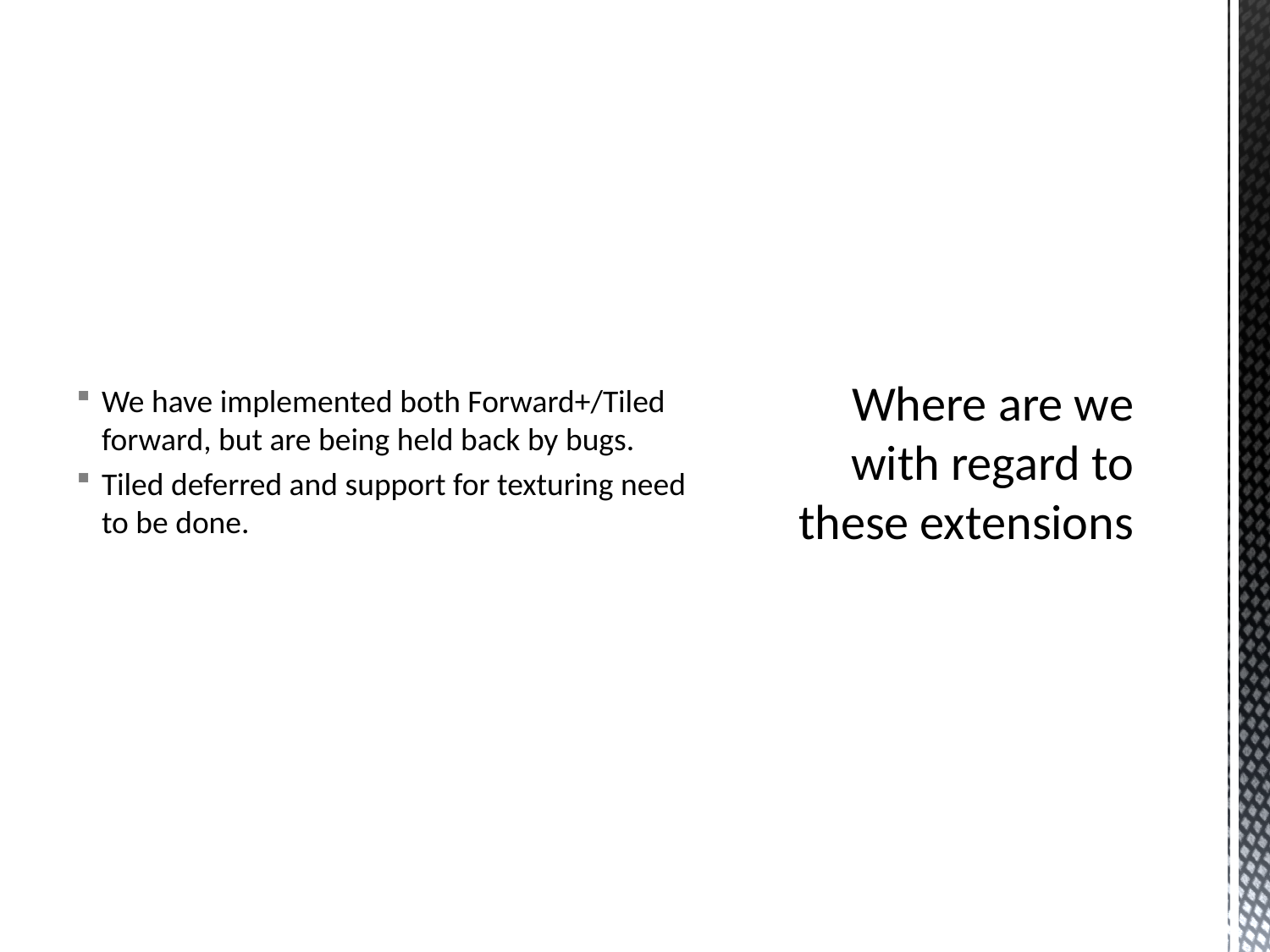

We have implemented both Forward+/Tiled forward, but are being held back by bugs.
Tiled deferred and support for texturing need to be done.
# Where are we with regard to these extensions